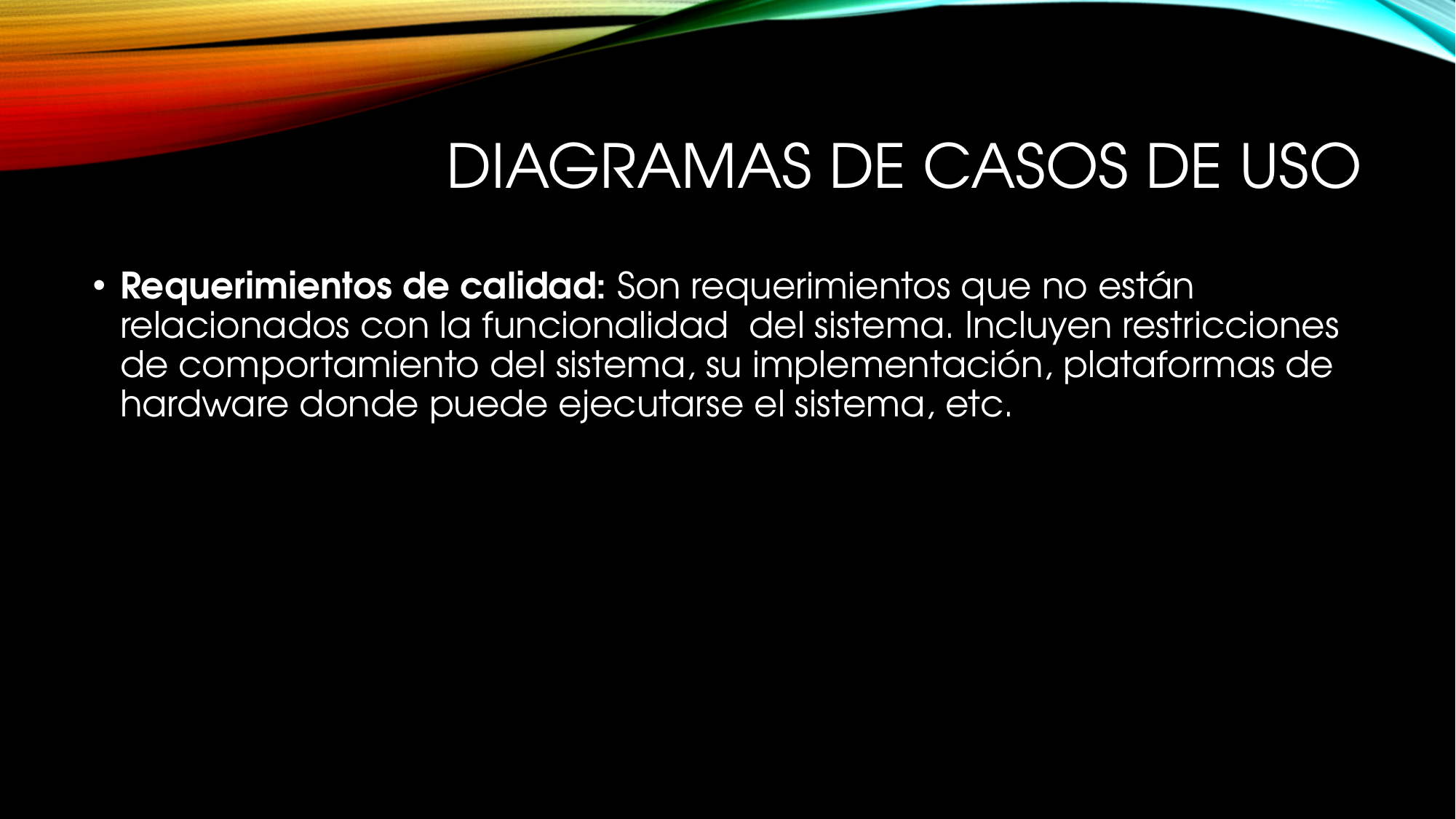

# Diagramas de Casos de uso
Requerimientos de calidad: Son requerimientos que no están relacionados con la funcionalidad  del sistema. Incluyen restricciones de comportamiento del sistema, su implementación, plataformas de hardware donde puede ejecutarse el sistema, etc.